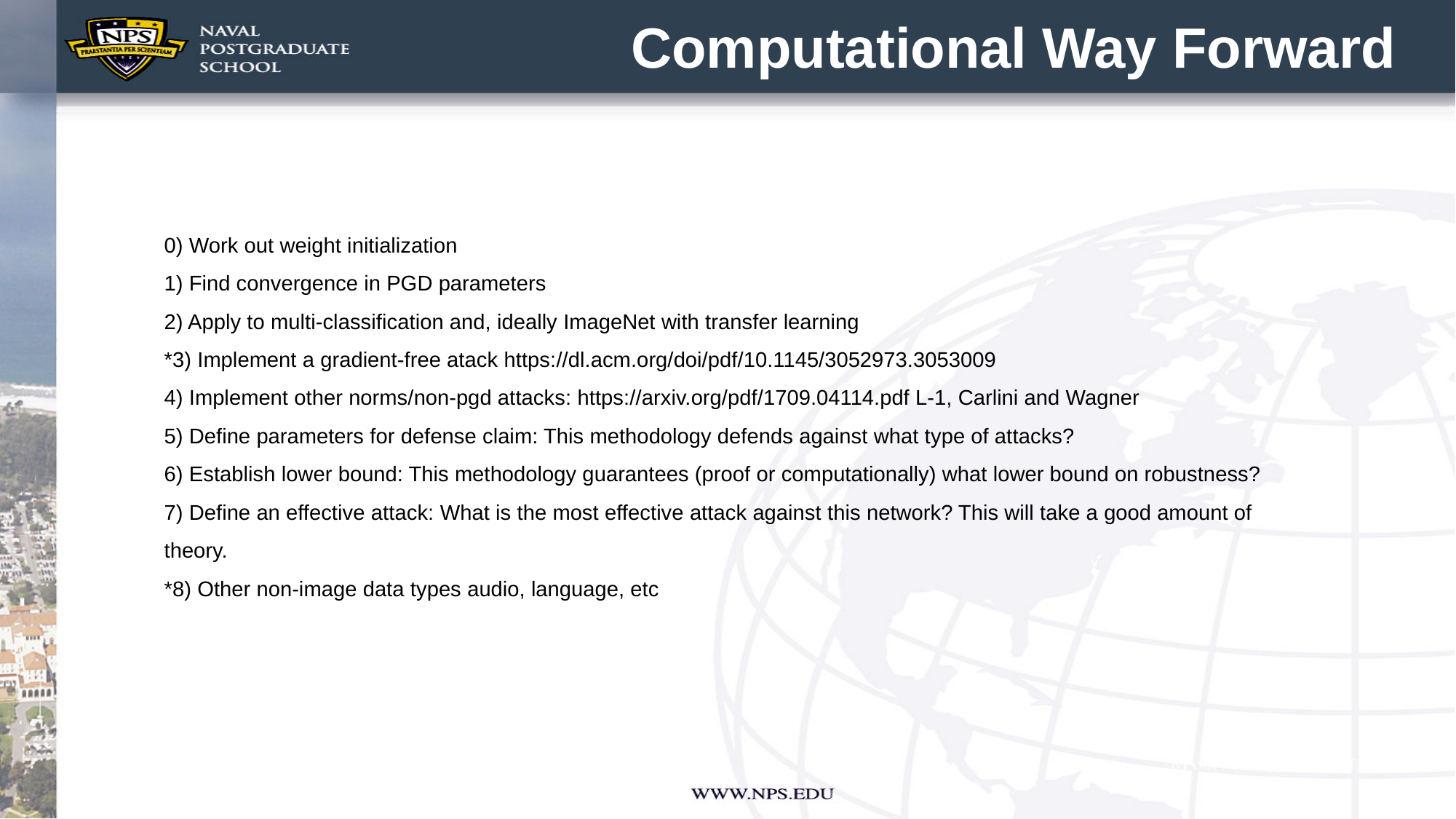

# Computational Way Forward
0) Work out weight initialization
1) Find convergence in PGD parameters
2) Apply to multi-classification and, ideally ImageNet with transfer learning
*3) Implement a gradient-free atack https://dl.acm.org/doi/pdf/10.1145/3052973.3053009
4) Implement other norms/non-pgd attacks: https://arxiv.org/pdf/1709.04114.pdf L-1, Carlini and Wagner
5) Define parameters for defense claim: This methodology defends against what type of attacks?
6) Establish lower bound: This methodology guarantees (proof or computationally) what lower bound on robustness?
7) Define an effective attack: What is the most effective attack against this network? This will take a good amount of theory.
*8) Other non-image data types audio, language, etc